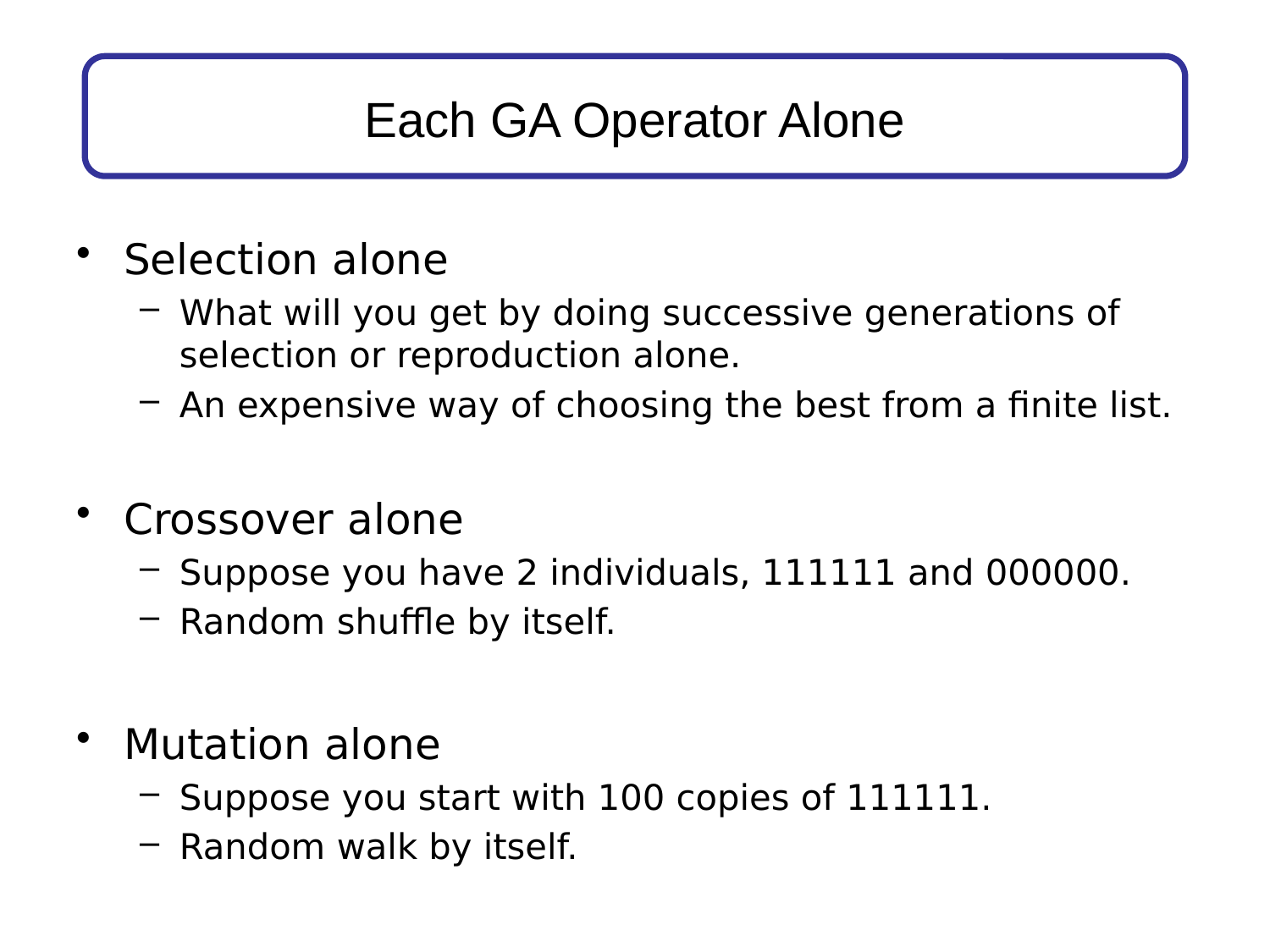

# Each GA Operator Alone
Selection alone
What will you get by doing successive generations of selection or reproduction alone.
An expensive way of choosing the best from a finite list.

Crossover alone
Suppose you have 2 individuals, 111111 and 000000.
Random shuffle by itself.

Mutation alone
Suppose you start with 100 copies of 111111.
Random walk by itself.